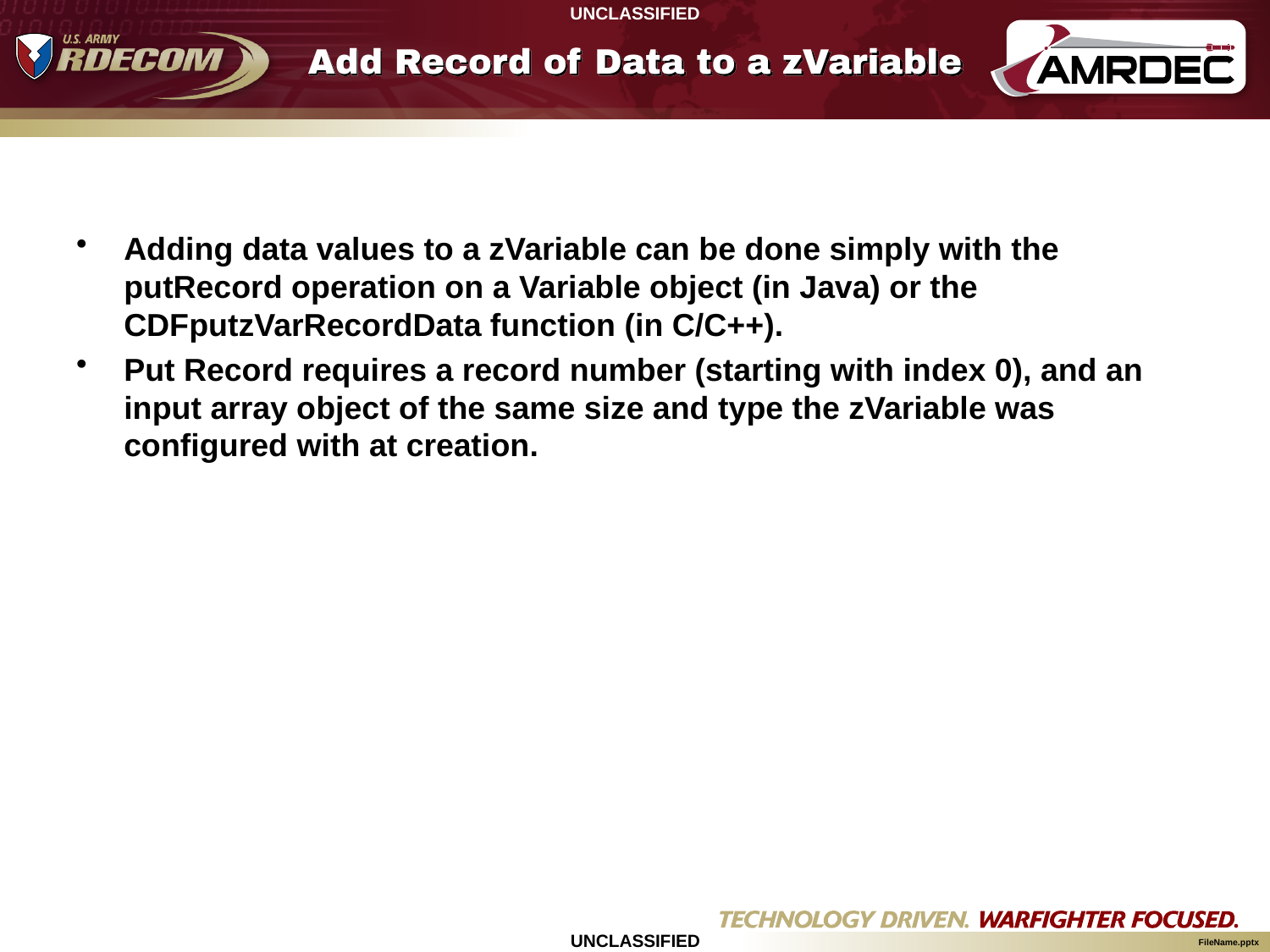

# Add Record of Data to a zVariable
Adding data values to a zVariable can be done simply with the putRecord operation on a Variable object (in Java) or the CDFputzVarRecordData function (in C/C++).
Put Record requires a record number (starting with index 0), and an input array object of the same size and type the zVariable was configured with at creation.